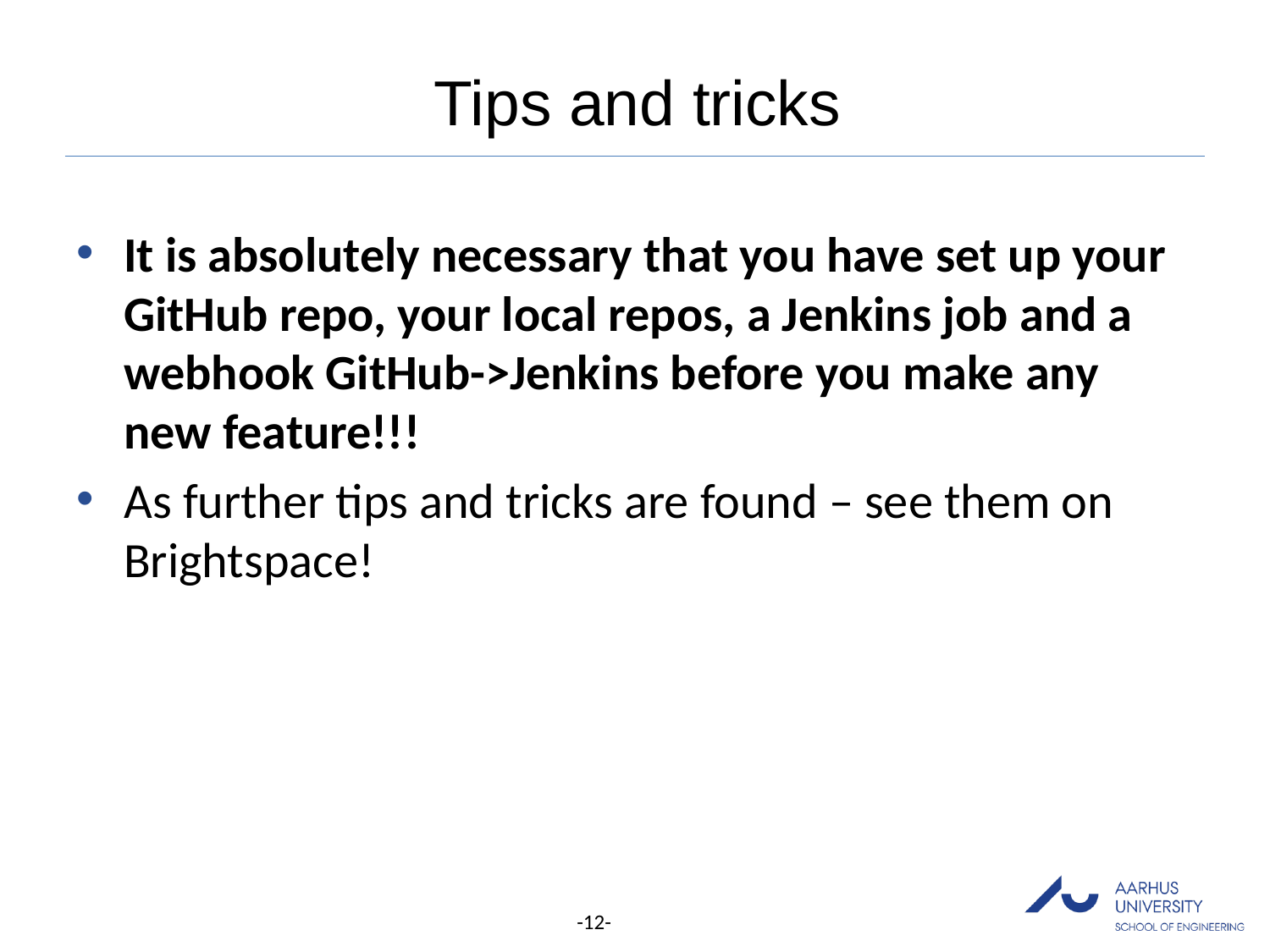

# Tips and tricks
It is absolutely necessary that you have set up your GitHub repo, your local repos, a Jenkins job and a webhook GitHub->Jenkins before you make any new feature!!!
As further tips and tricks are found – see them on Brightspace!